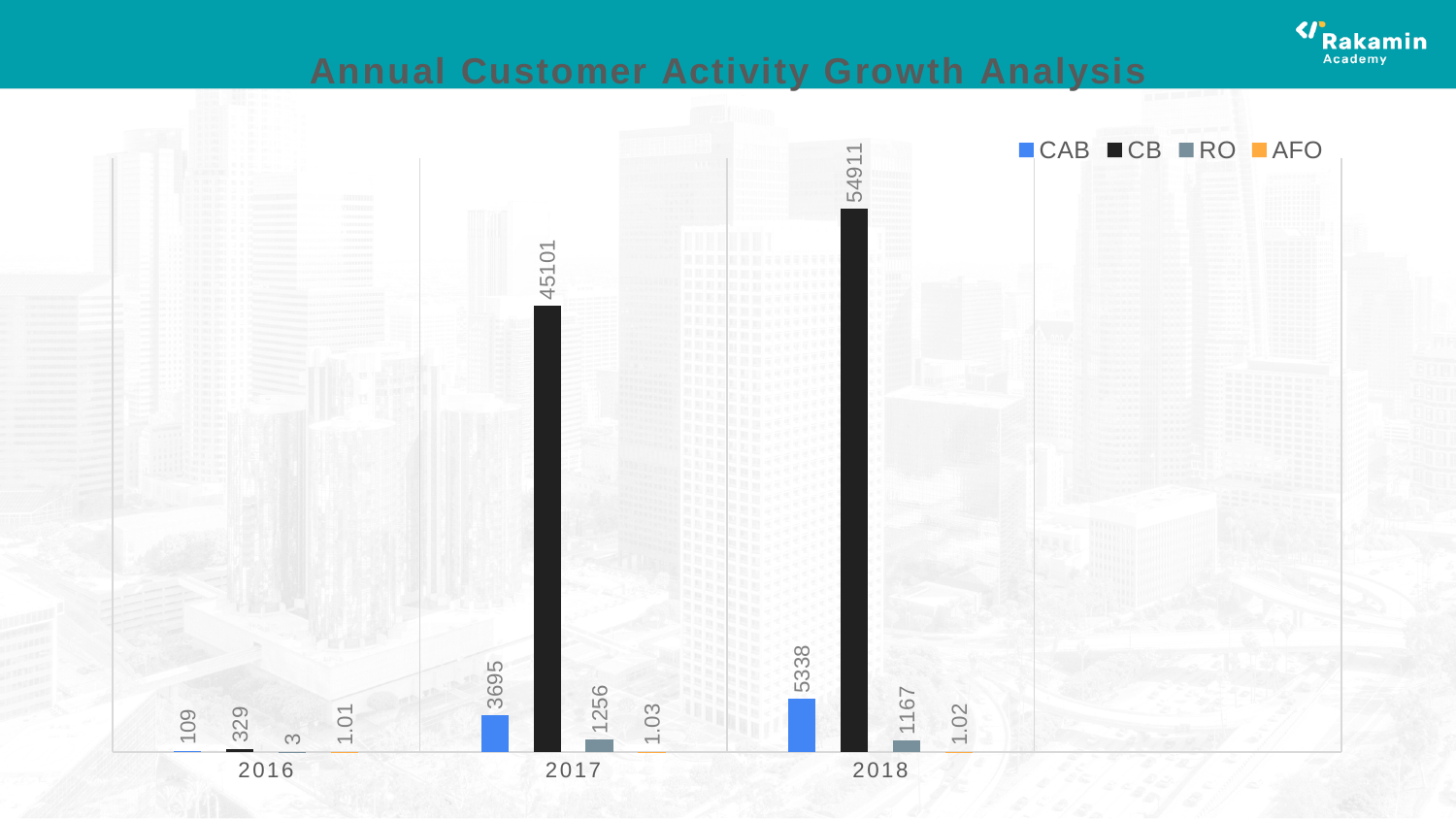

### Chart: Annual Customer Activity Growth Analysis

| Category | CAB | CB | RO | AFO |
|---|---|---|---|---|
| 2016 | 109.0 | 329.0 | 3.0 | 1.01 |
| 2017 | 3695.0 | 45101.0 | 1256.0 | 1.03 |
| 2018 | 5338.0 | 54911.0 | 1167.0 | 1.02 |
|  | None | None | None | None |